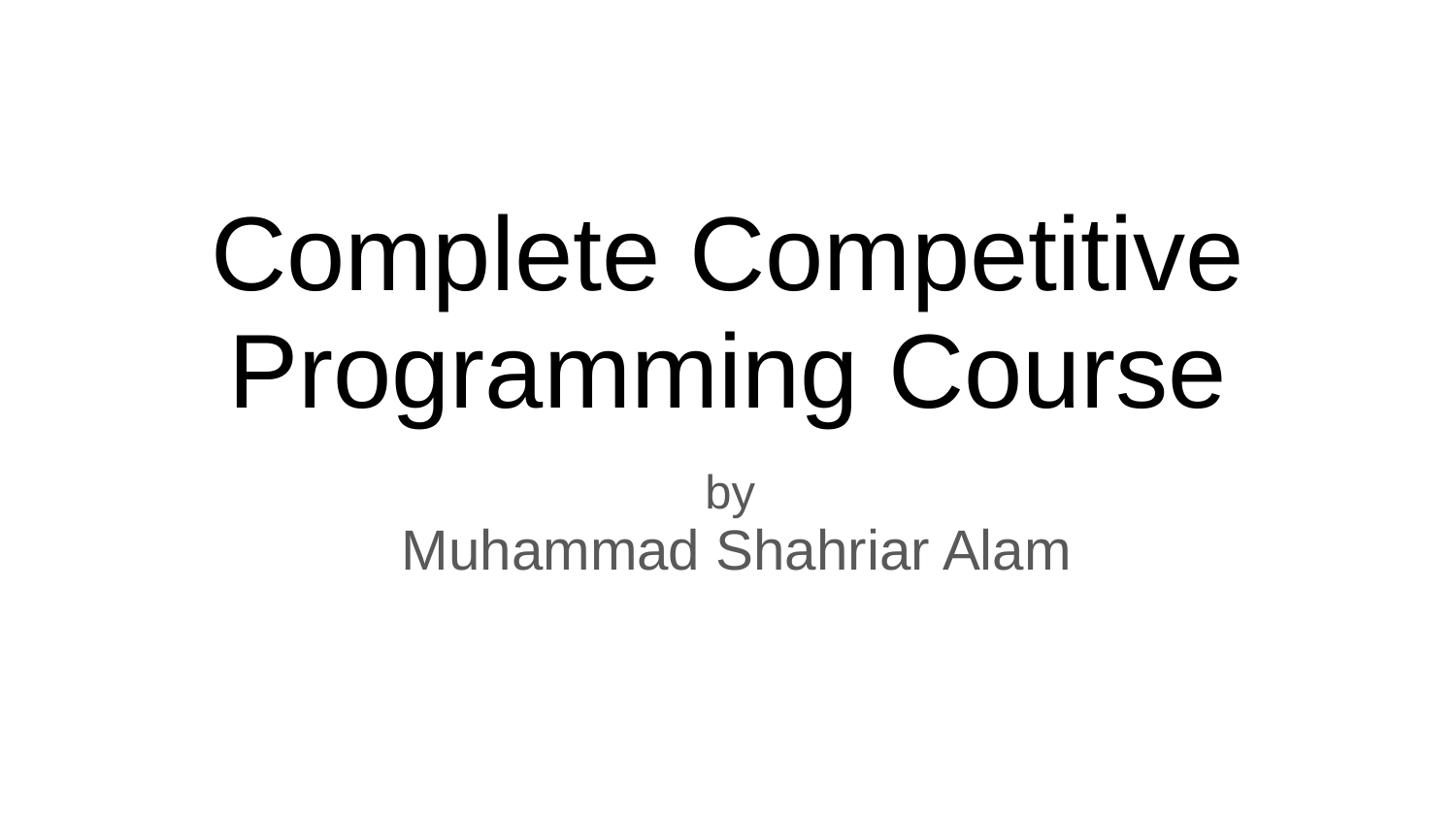

# Complete Competitive Programming Course
by
Muhammad Shahriar Alam